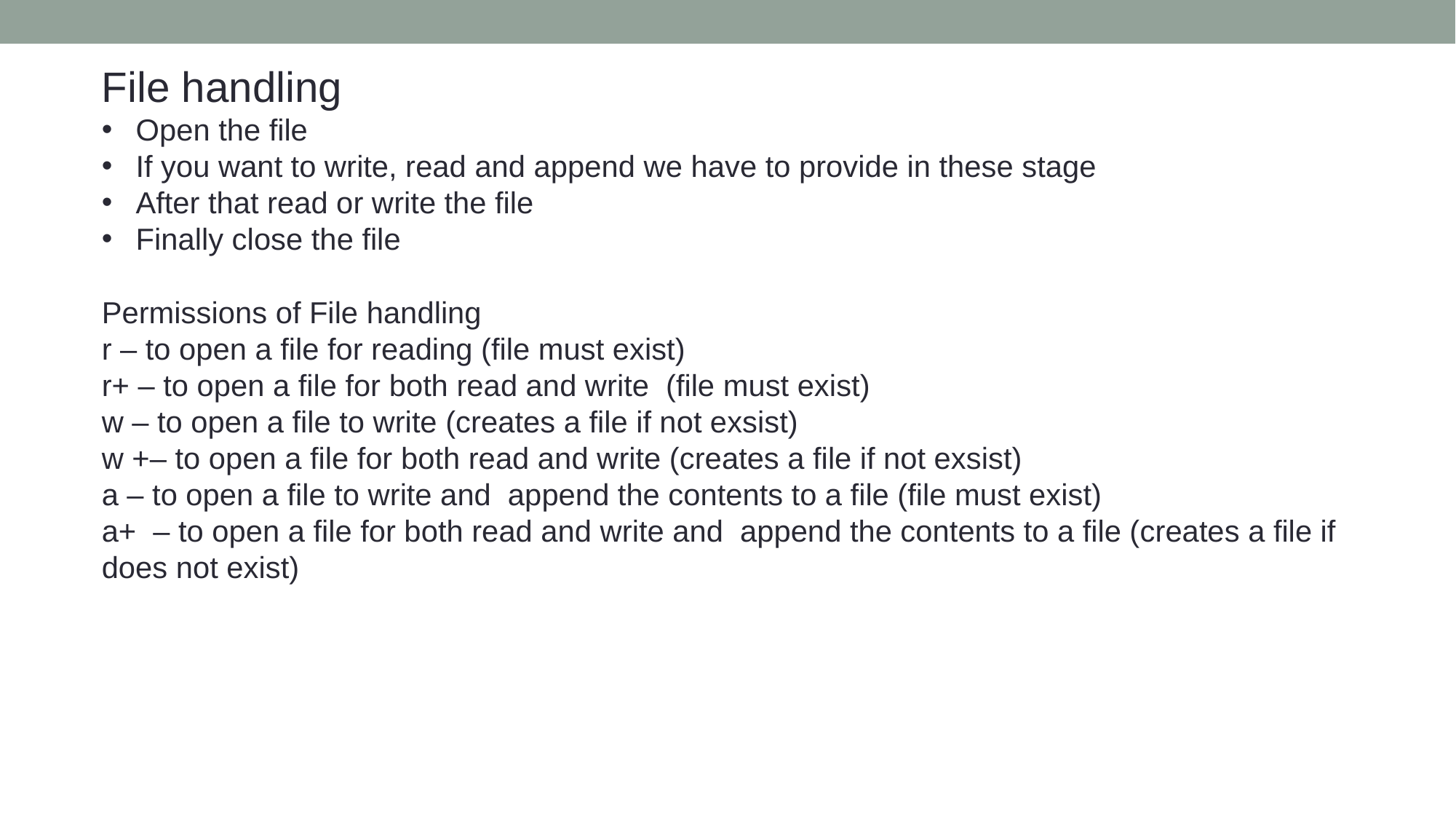

File handling
Open the file
If you want to write, read and append we have to provide in these stage
After that read or write the file
Finally close the file

Permissions of File handling
r – to open a file for reading (file must exist)
r+ – to open a file for both read and write  (file must exist)
w – to open a file to write (creates a file if not exsist)
w +– to open a file for both read and write (creates a file if not exsist)
a – to open a file to write and  append the contents to a file (file must exist)
a+  – to open a file for both read and write and  append the contents to a file (creates a file if does not exist)